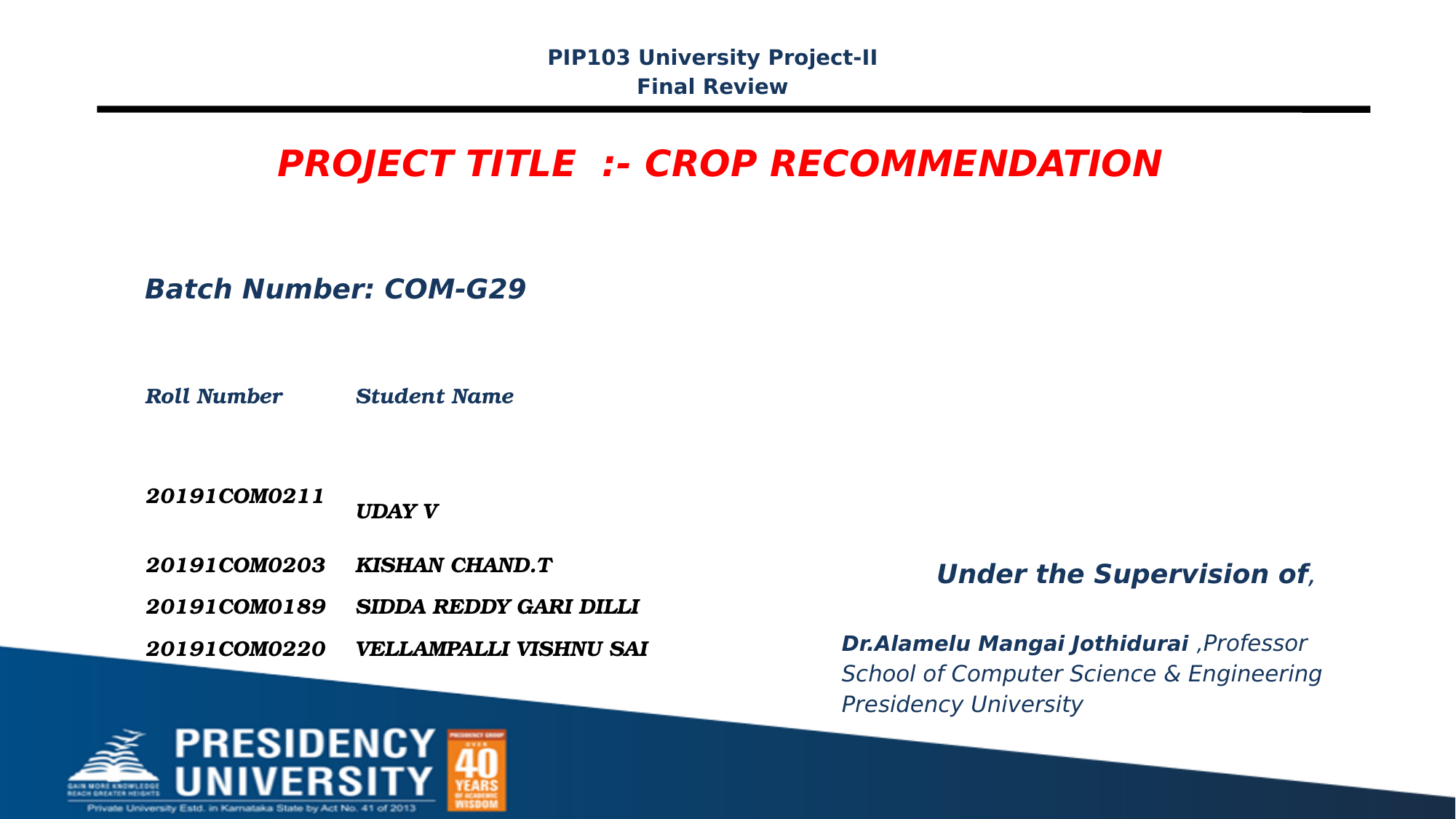

PIP103 University Project-II
Final Review
# PROJECT TITLE  :- CROP RECOMMENDATION
Batch Number: COM-G29

| Roll Number | Student Name |
| --- | --- |
| 20191COM0211 | UDAY V |
| 20191COM0203 | KISHAN CHAND.T |
| 20191COM0189 | SIDDA REDDY GARI DILLI |
| 20191COM0220 | VELLAMPALLI VISHNU SAI |
|  |  |
|  |  |
|  |  |
Under the Supervision of,

Dr.Alamelu Mangai Jothidurai ,Professor
School of Computer Science & Engineering
Presidency University